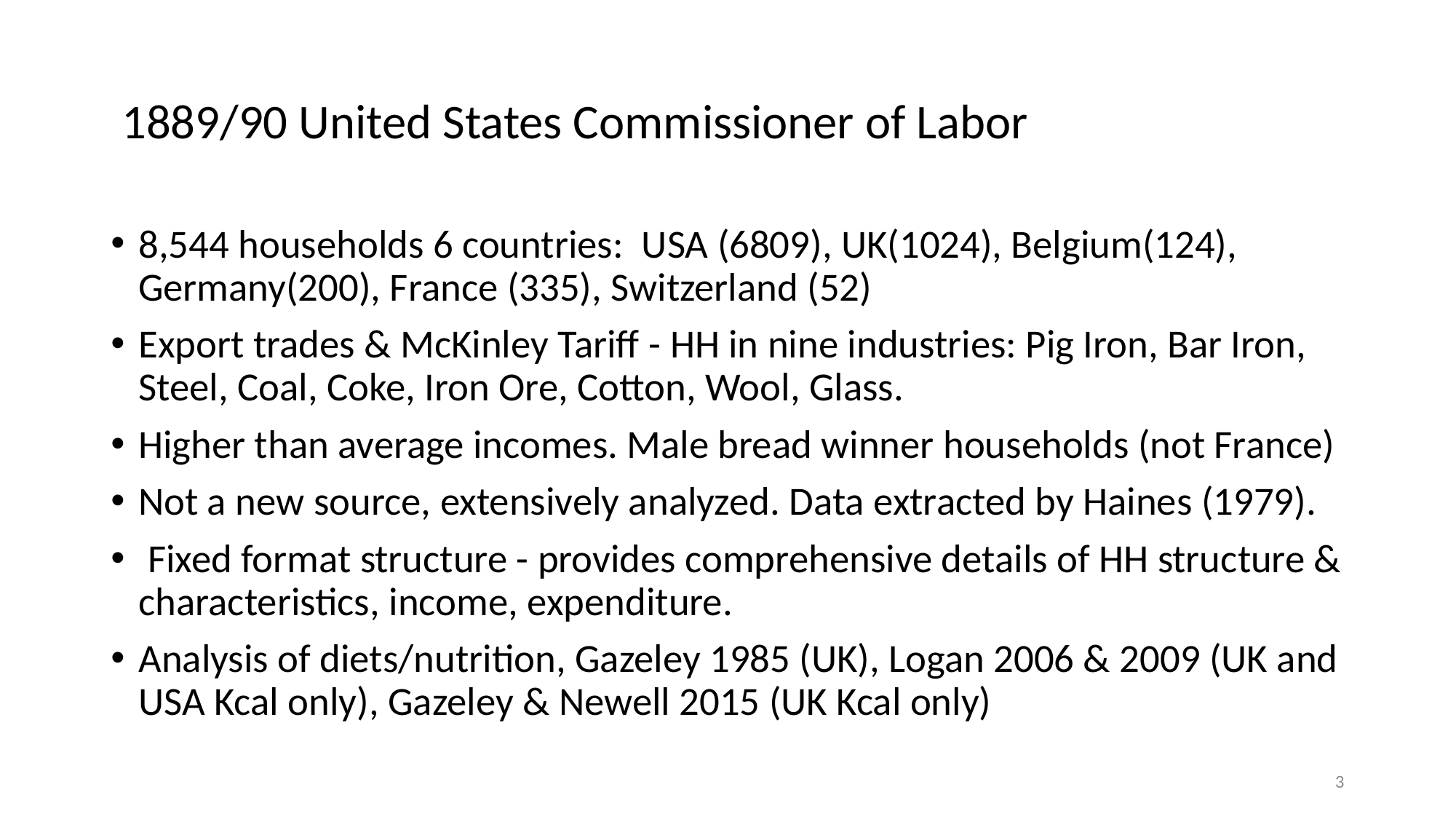

# 1889/90 United States Commissioner of Labor
8,544 households 6 countries:  USA (6809), UK(1024), Belgium(124), Germany(200), France (335), Switzerland (52)
Export trades & McKinley Tariff - HH in nine industries: Pig Iron, Bar Iron, Steel, Coal, Coke, Iron Ore, Cotton, Wool, Glass.
Higher than average incomes. Male bread winner households (not France)
Not a new source, extensively analyzed. Data extracted by Haines (1979).
 Fixed format structure - provides comprehensive details of HH structure & characteristics, income, expenditure.
Analysis of diets/nutrition, Gazeley 1985 (UK), Logan 2006 & 2009 (UK and USA Kcal only), Gazeley & Newell 2015 (UK Kcal only)

3